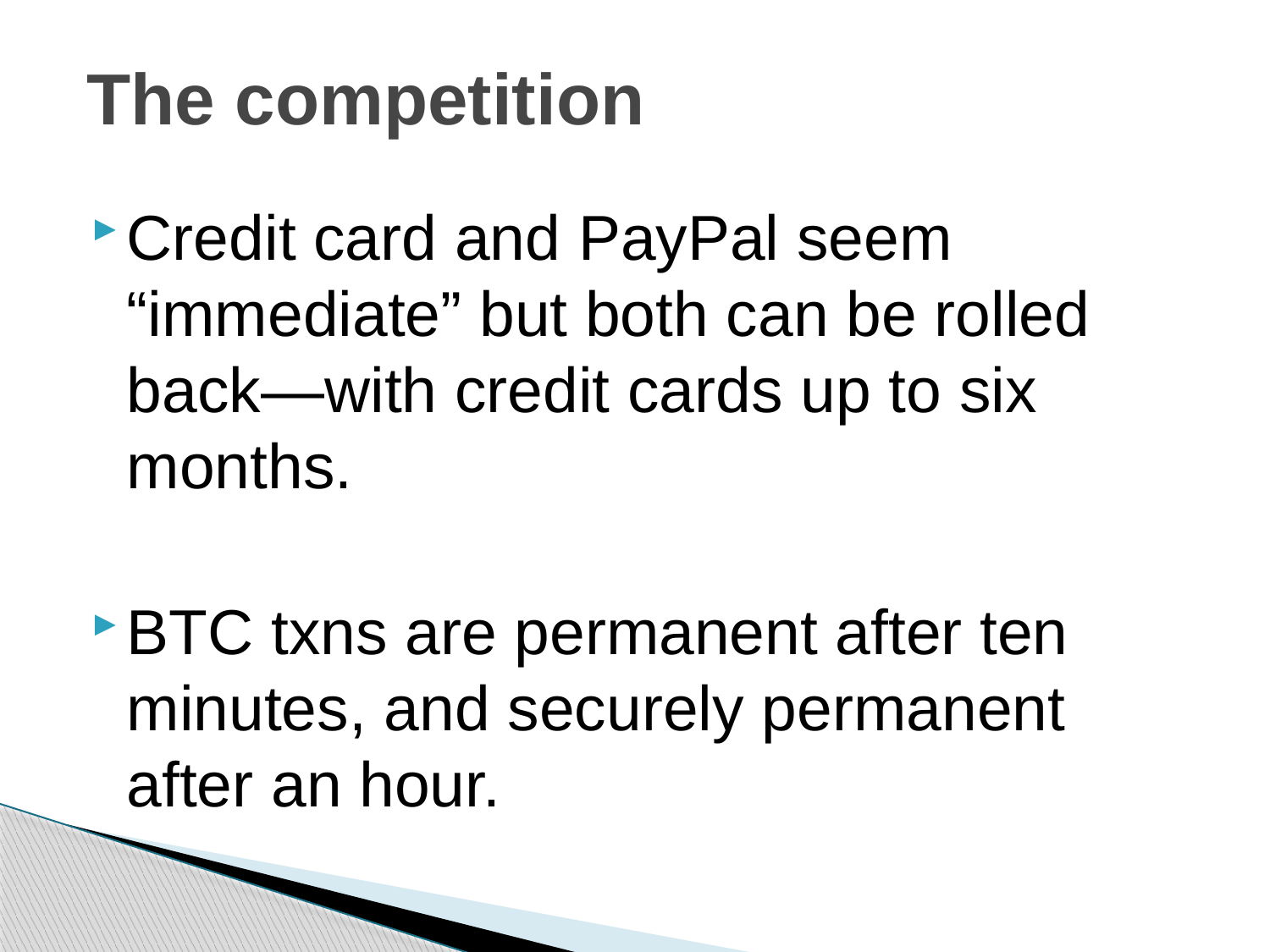

# The competition
Credit card and PayPal seem “immediate” but both can be rolled back—with credit cards up to six months.

BTC txns are permanent after ten minutes, and securely permanent after an hour.